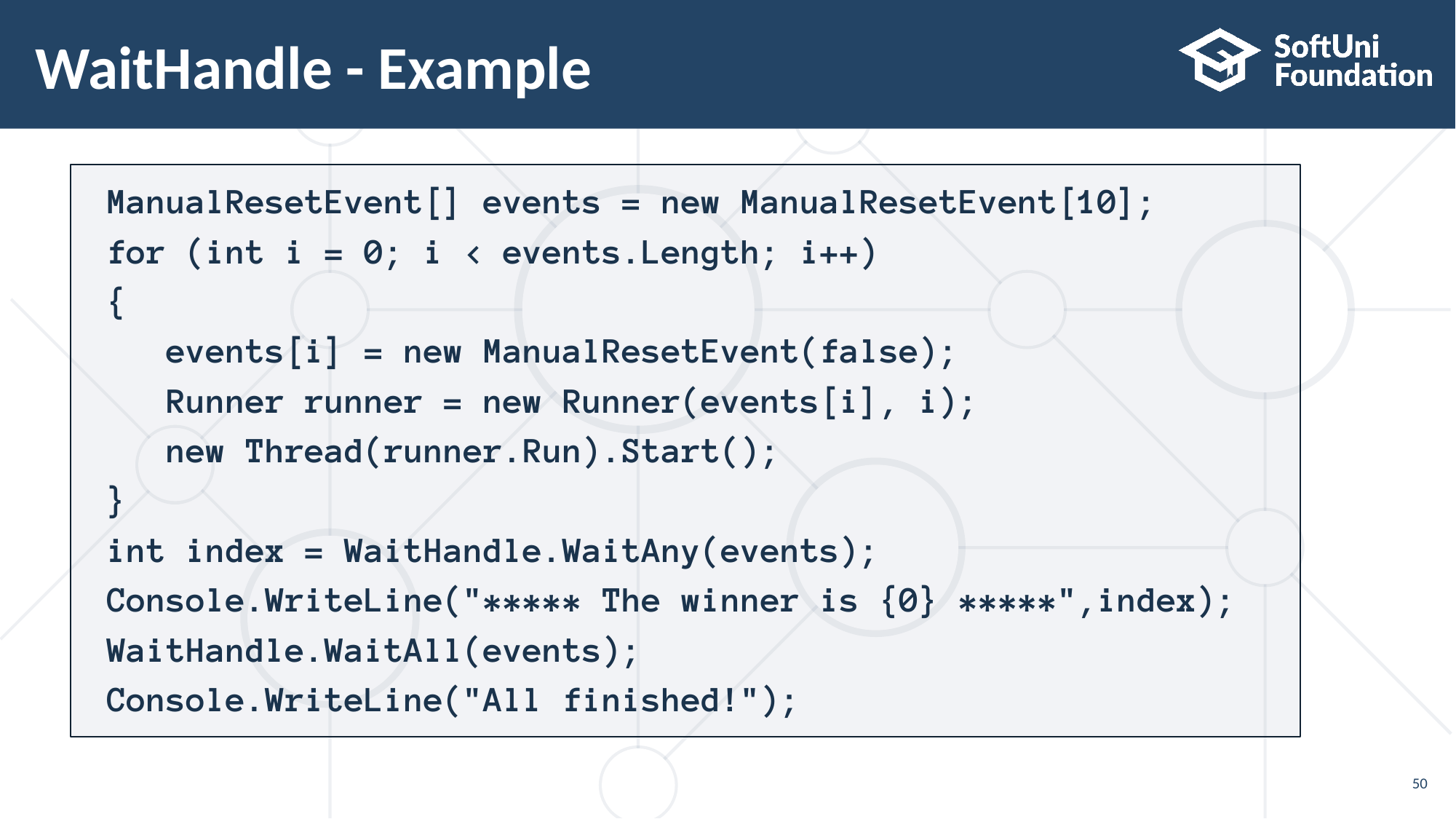

# WaitHandle - Example
 ManualResetEvent[] events = new ManualResetEvent[10];
 for (int i = 0; i < events.Length; i++)
 {
    events[i] = new ManualResetEvent(false);
    Runner runner = new Runner(events[i], i);
    new Thread(runner.Run).Start();
 }
 int index = WaitHandle.WaitAny(events);
 Console.WriteLine("***** The winner is {0} *****",index);
 WaitHandle.WaitAll(events);
 Console.WriteLine("All finished!");
50